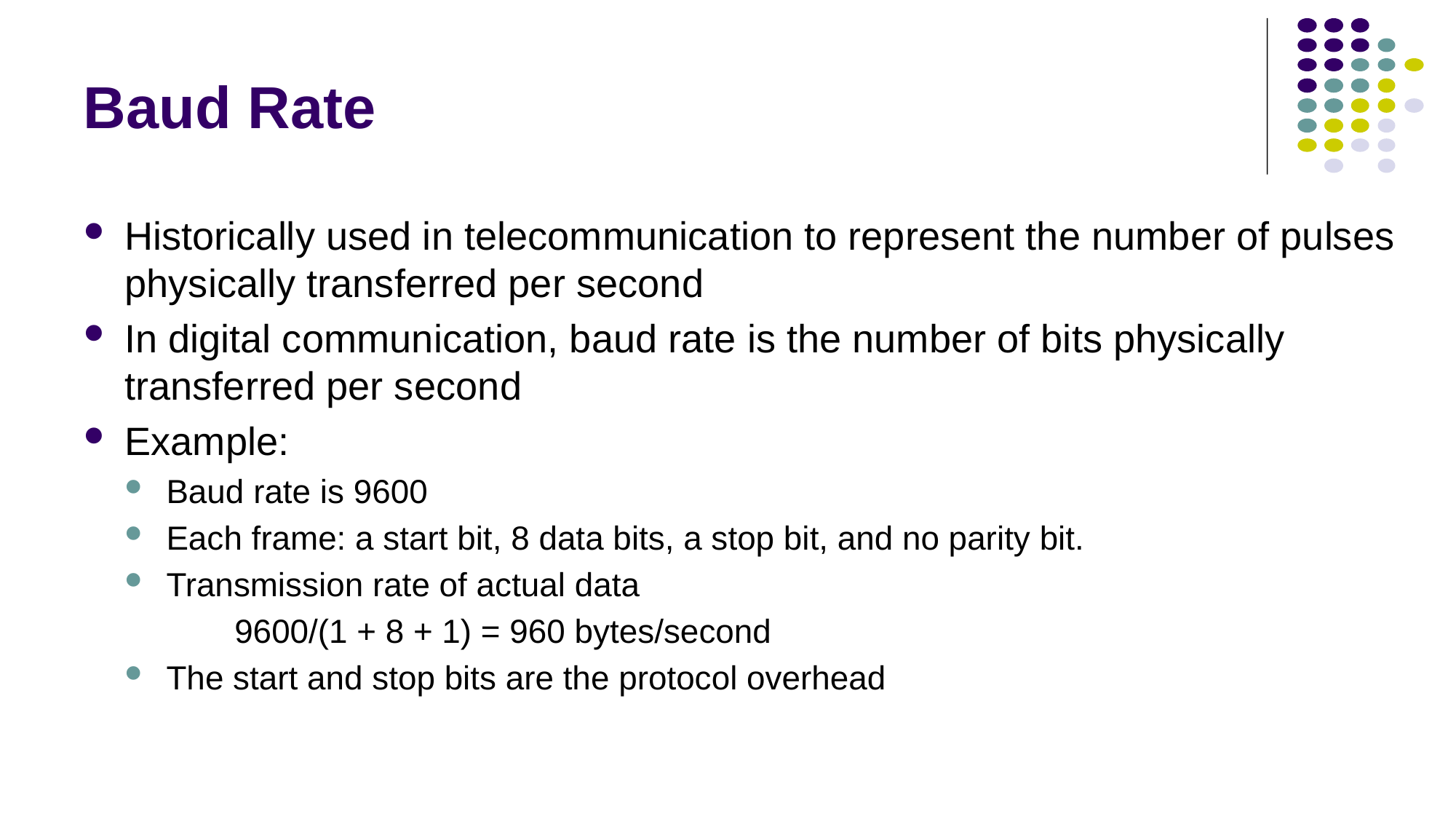

# Baud Rate
Historically used in telecommunication to represent the number of pulses physically transferred per second
In digital communication, baud rate is the number of bits physically transferred per second
Example:
Baud rate is 9600
Each frame: a start bit, 8 data bits, a stop bit, and no parity bit.
Transmission rate of actual data
	9600/(1 + 8 + 1) = 960 bytes/second
The start and stop bits are the protocol overhead